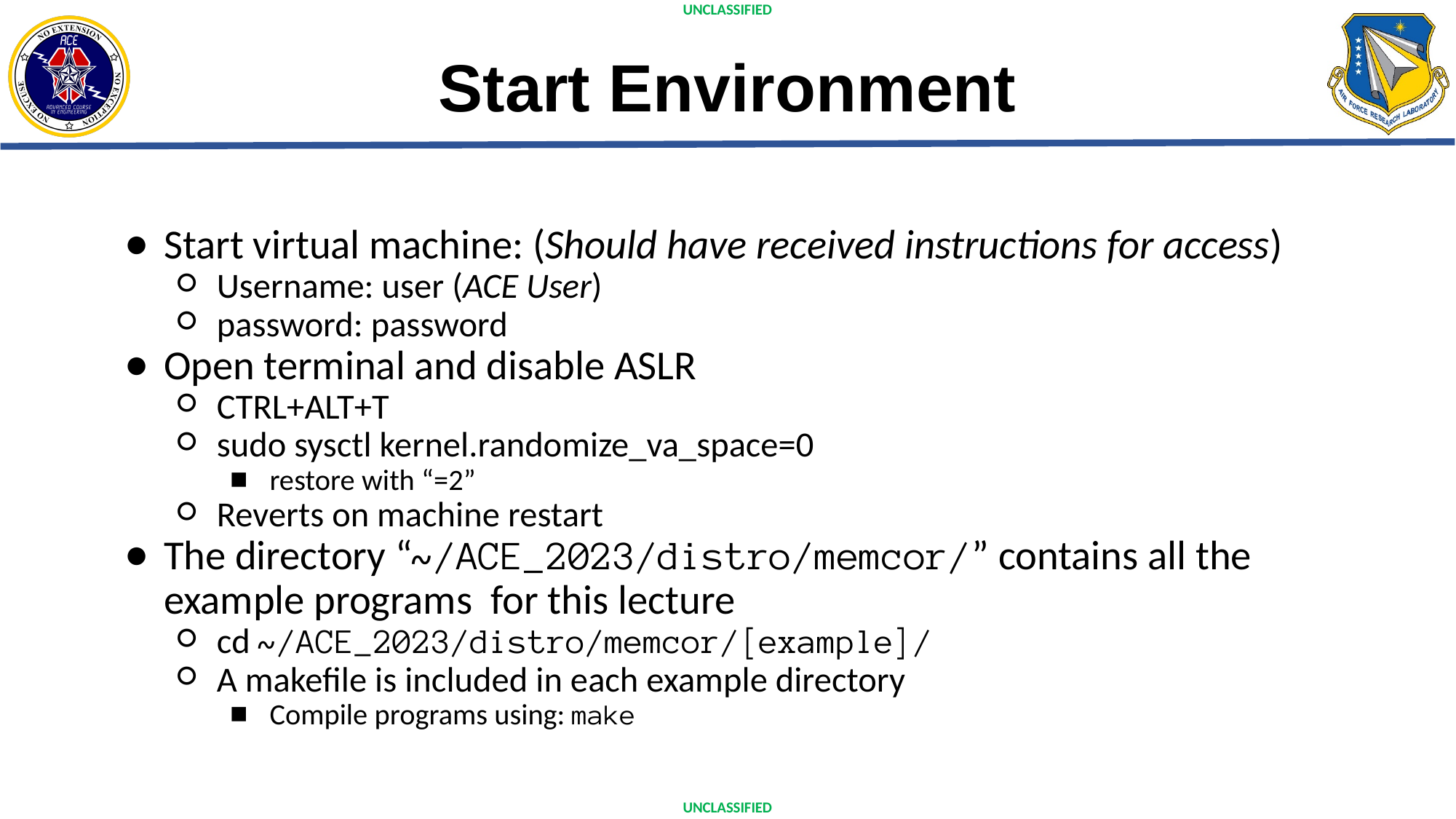

# Start Environment
Start virtual machine: (Should have received instructions for access)
Username: user (ACE User)
password: password
Open terminal and disable ASLR
CTRL+ALT+T
sudo sysctl kernel.randomize_va_space=0
restore with “=2”
Reverts on machine restart
The directory “~/ACE_2023/distro/memcor/” contains all the example programs  for this lecture
cd ~/ACE_2023/distro/memcor/[example]/
A makefile is included in each example directory
Compile programs using: make